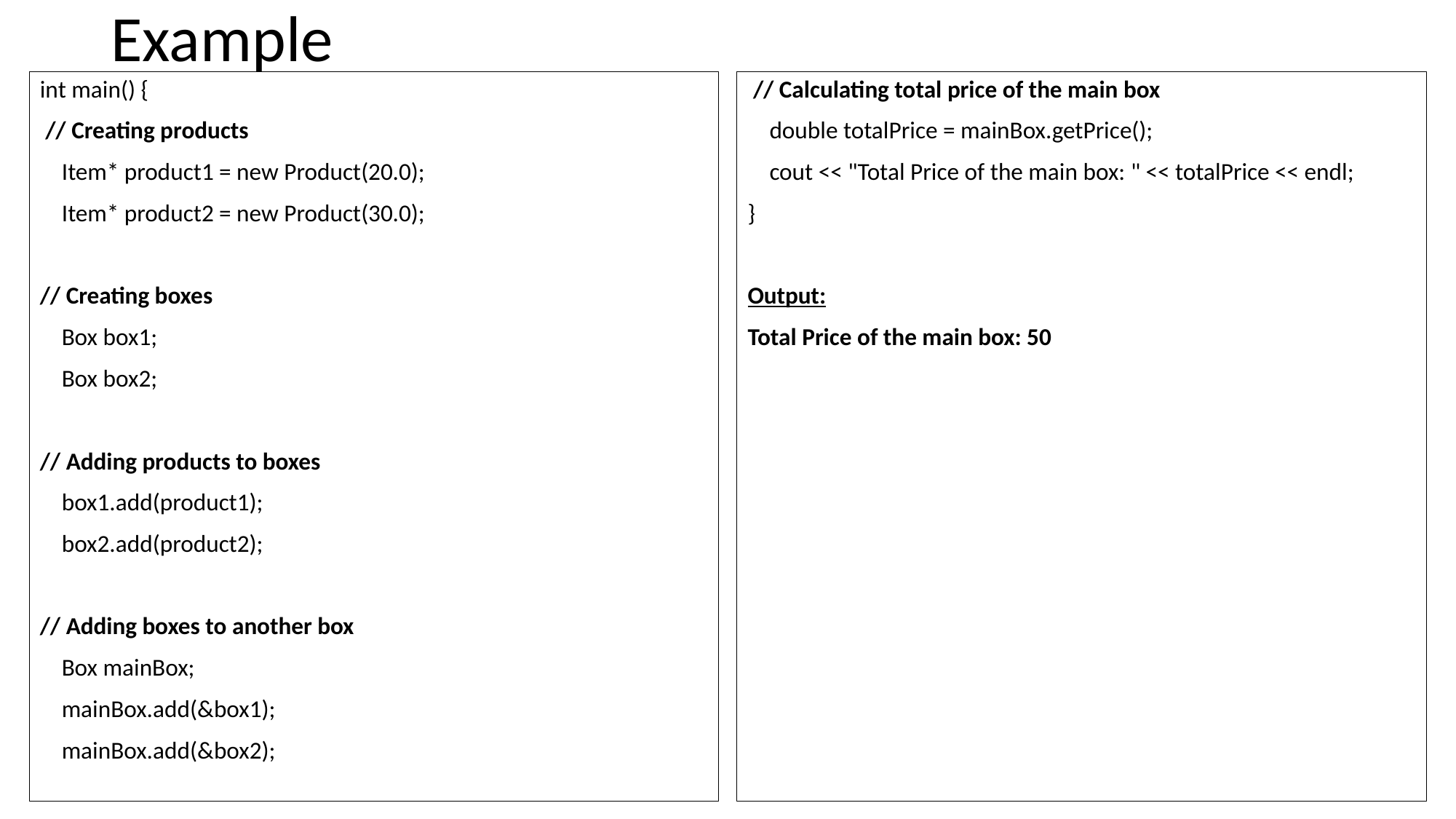

# Example
int main() {
 // Creating products
    Item* product1 = new Product(20.0);
    Item* product2 = new Product(30.0);

// Creating boxes
    Box box1;
    Box box2;

// Adding products to boxes
    box1.add(product1);
    box2.add(product2);

// Adding boxes to another box
    Box mainBox;
    mainBox.add(&box1);
    mainBox.add(&box2);
 // Calculating total price of the main box
    double totalPrice = mainBox.getPrice();
    cout << "Total Price of the main box: " << totalPrice << endl;
}

Output:
Total Price of the main box: 50